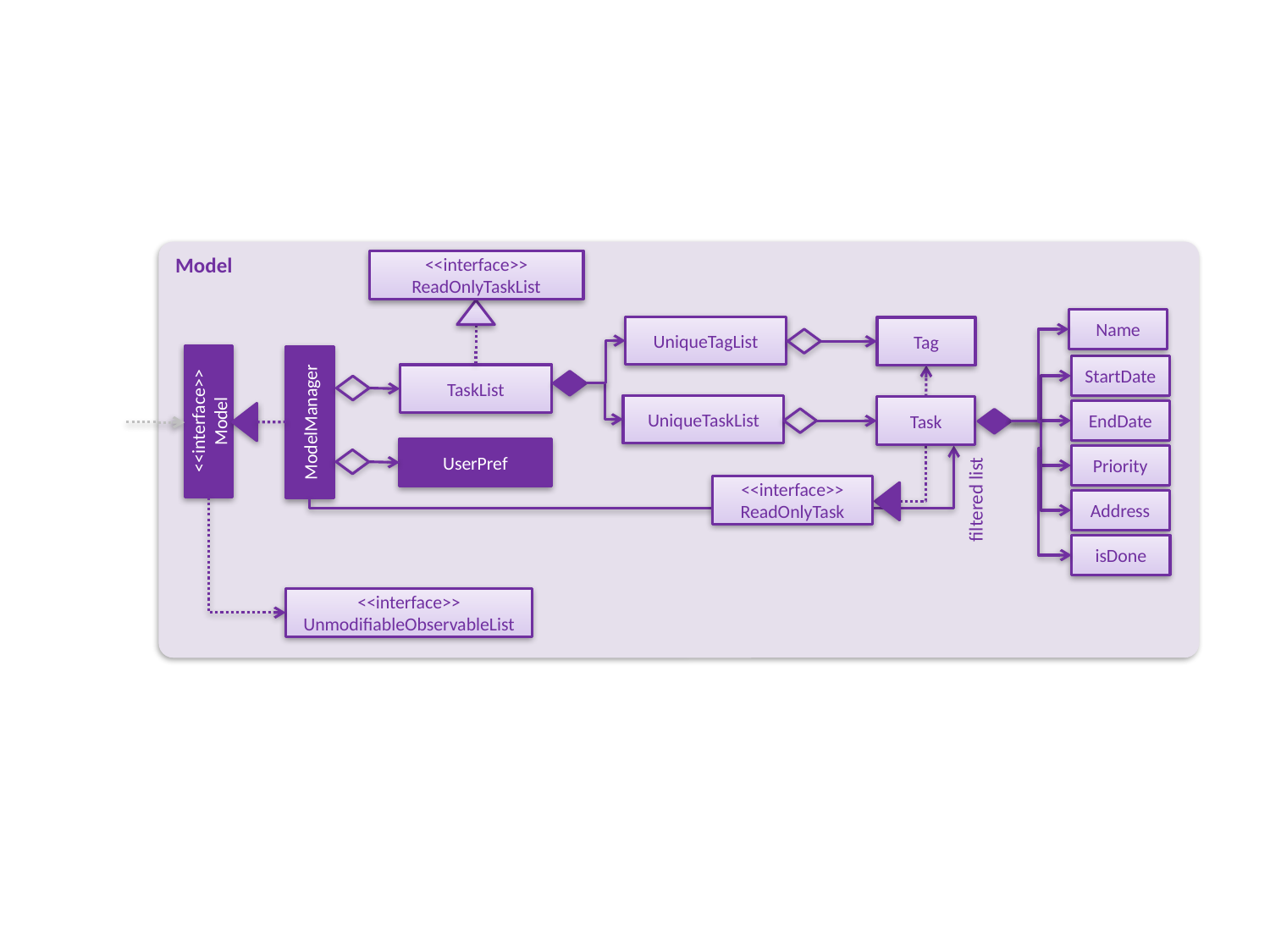

Model
<<interface>>
ReadOnlyTaskList

Name
UniqueTagList
Tag

StartDate
TaskList

UniqueTaskList
Task
<<interface>>
Model
ModelManager
EndDate

UserPref
Priority

<<interface>>
ReadOnlyTask
filtered list

Address
isDone
<<interface>>
UnmodifiableObservableList